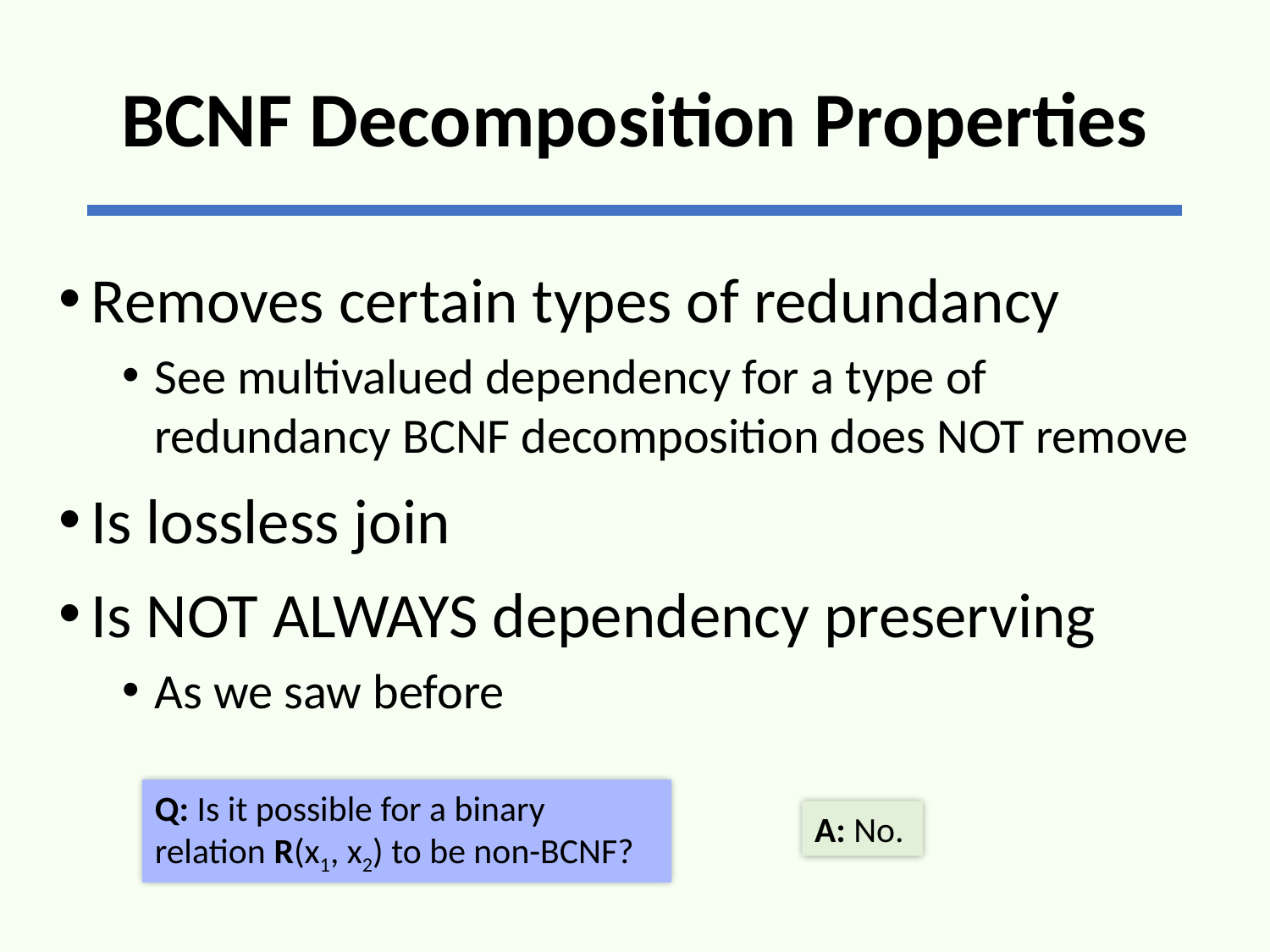

# BCNF Decomposition Properties
Removes certain types of redundancy
See multivalued dependency for a type of redundancy BCNF decomposition does NOT remove
Is lossless join
Is NOT ALWAYS dependency preserving
As we saw before
Q: Is it possible for a binary relation R(x1, x2) to be non-BCNF?
A: No.